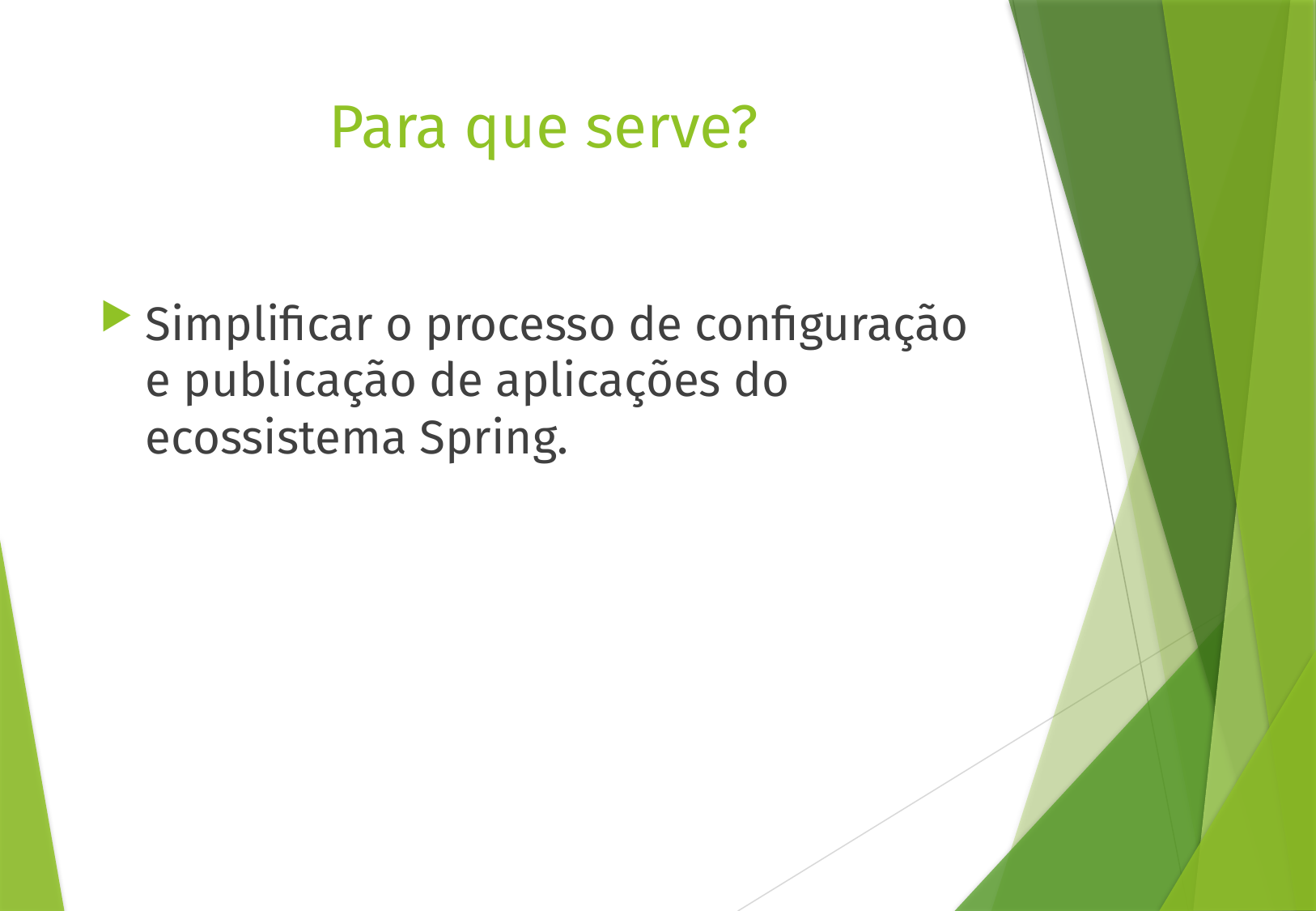

# Para que serve?
Simplificar o processo de configuração e publicação de aplicações do ecossistema Spring.